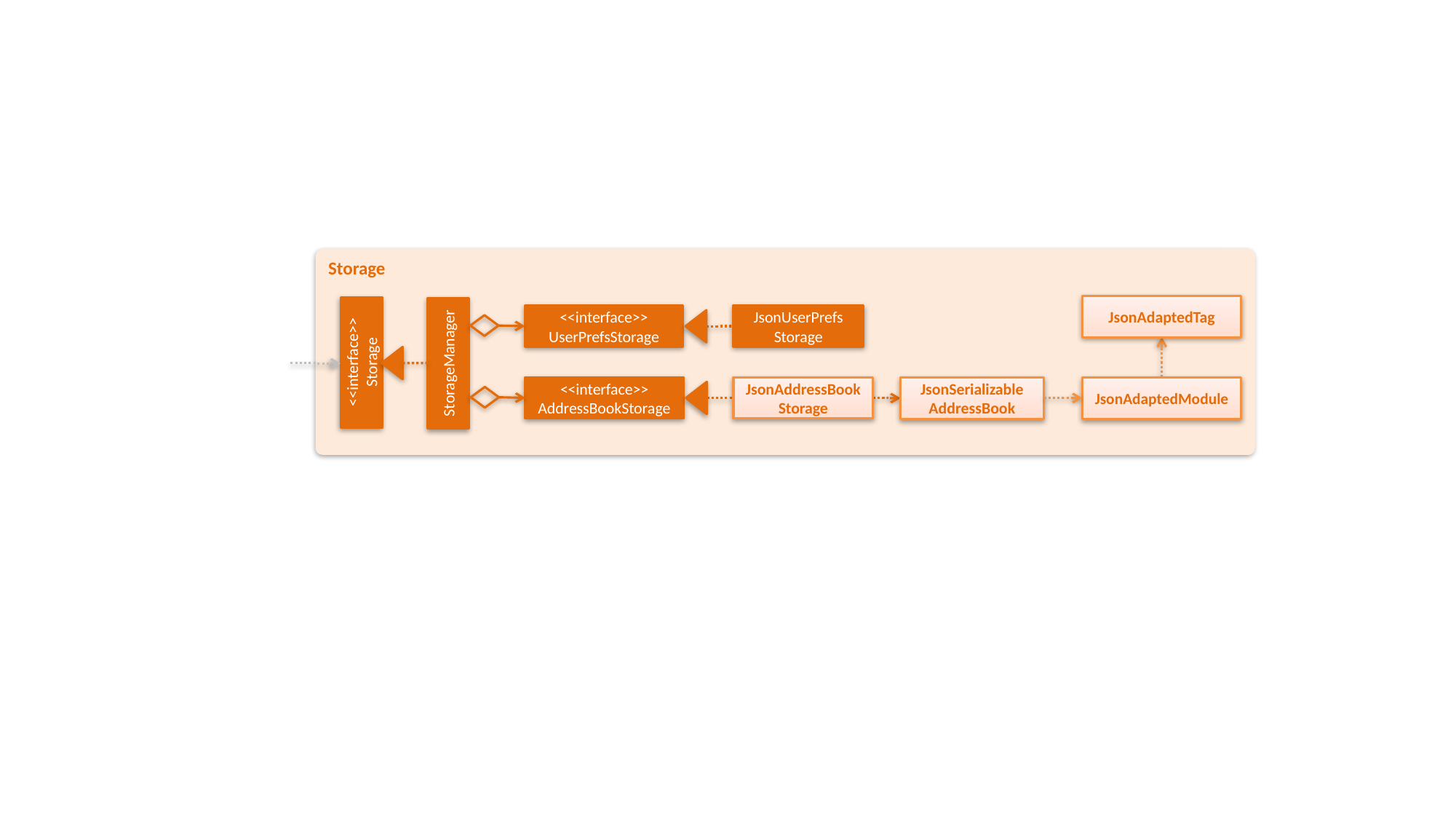

Storage
JsonAdaptedTag
<<interface>>
UserPrefsStorage
JsonUserPrefs
Storage

<<interface>>
Storage
StorageManager

<<interface>>
AddressBookStorage
JsonAddressBook
Storage
JsonAdaptedModule
JsonSerializable
AddressBook